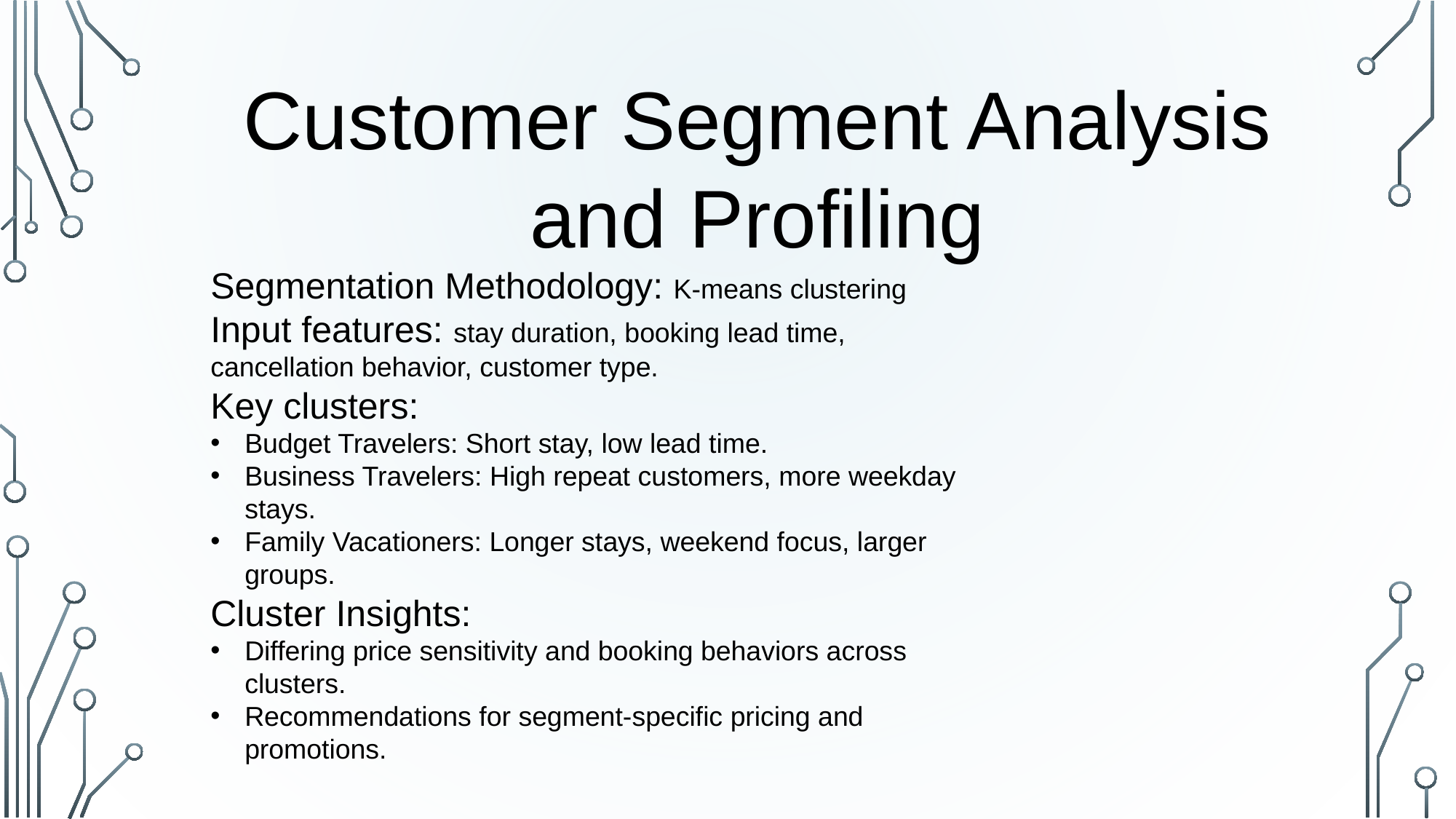

Customer Segment Analysis and Profiling
Segmentation Methodology: K-means clustering
Input features: stay duration, booking lead time, cancellation behavior, customer type.
Key clusters:
Budget Travelers: Short stay, low lead time.
Business Travelers: High repeat customers, more weekday stays.
Family Vacationers: Longer stays, weekend focus, larger groups.
Cluster Insights:
Differing price sensitivity and booking behaviors across clusters.
Recommendations for segment-specific pricing and promotions.